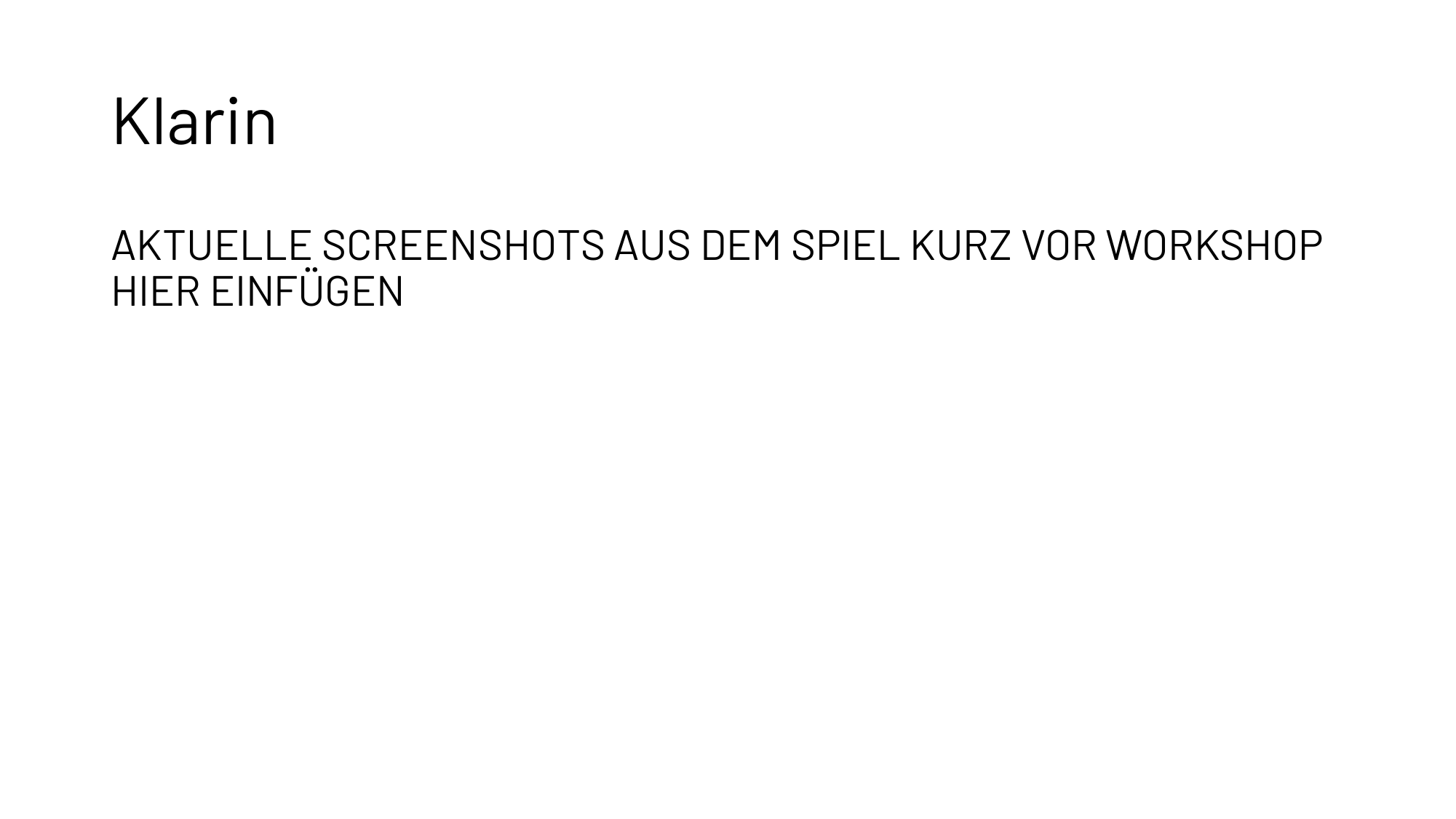

# Klarin
AKTUELLE SCREENSHOTS AUS DEM SPIEL KURZ VOR WORKSHOP HIER EINFÜGEN